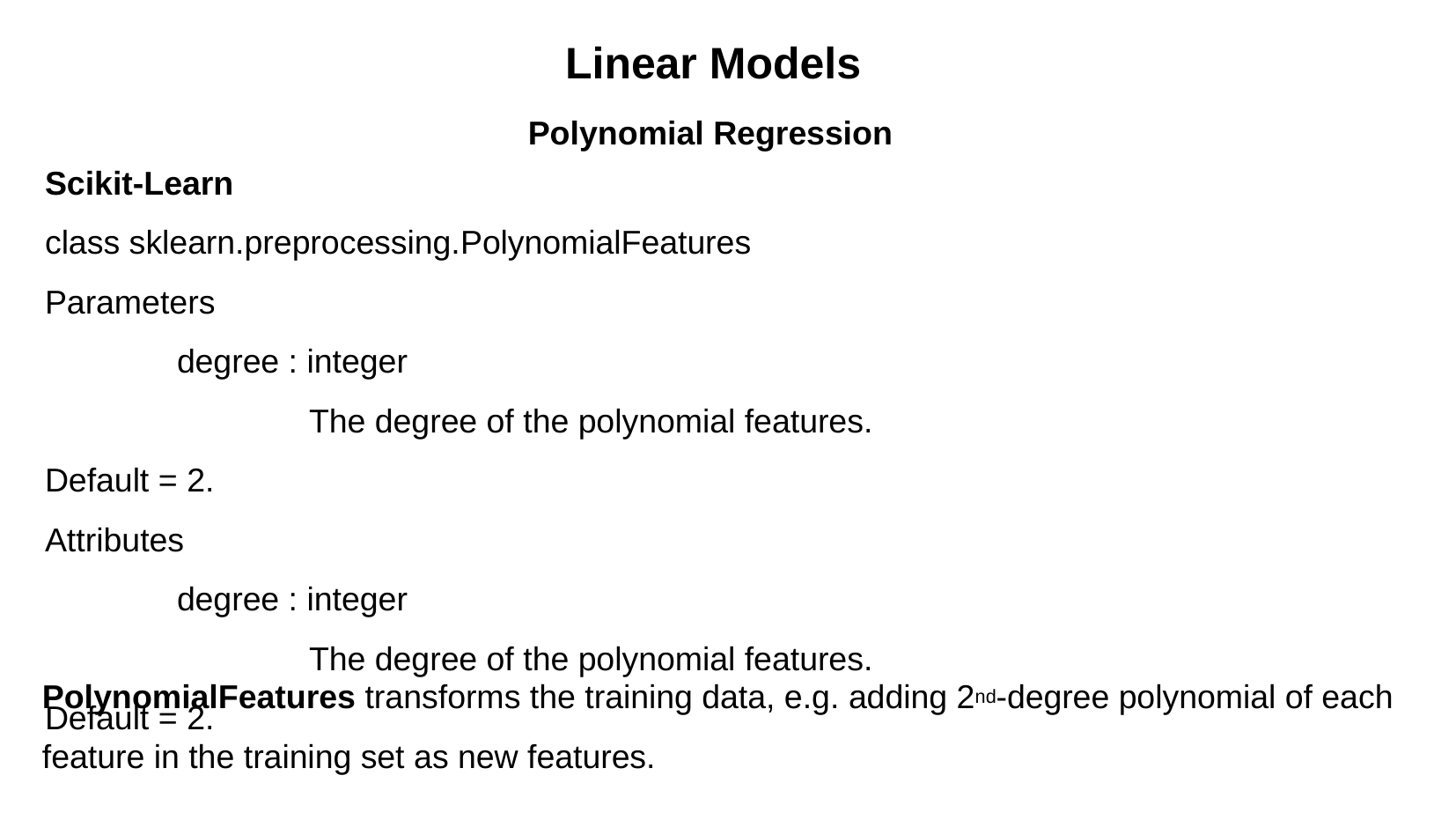

Linear Models
Polynomial Regression
Scikit-Learn
class sklearn.preprocessing.PolynomialFeatures
Parameters
	degree : integer
		The degree of the polynomial features. Default = 2.
Attributes
	degree : integer
		The degree of the polynomial features. Default = 2.
PolynomialFeatures transforms the training data, e.g. adding 2nd-degree polynomial of each feature in the training set as new features.